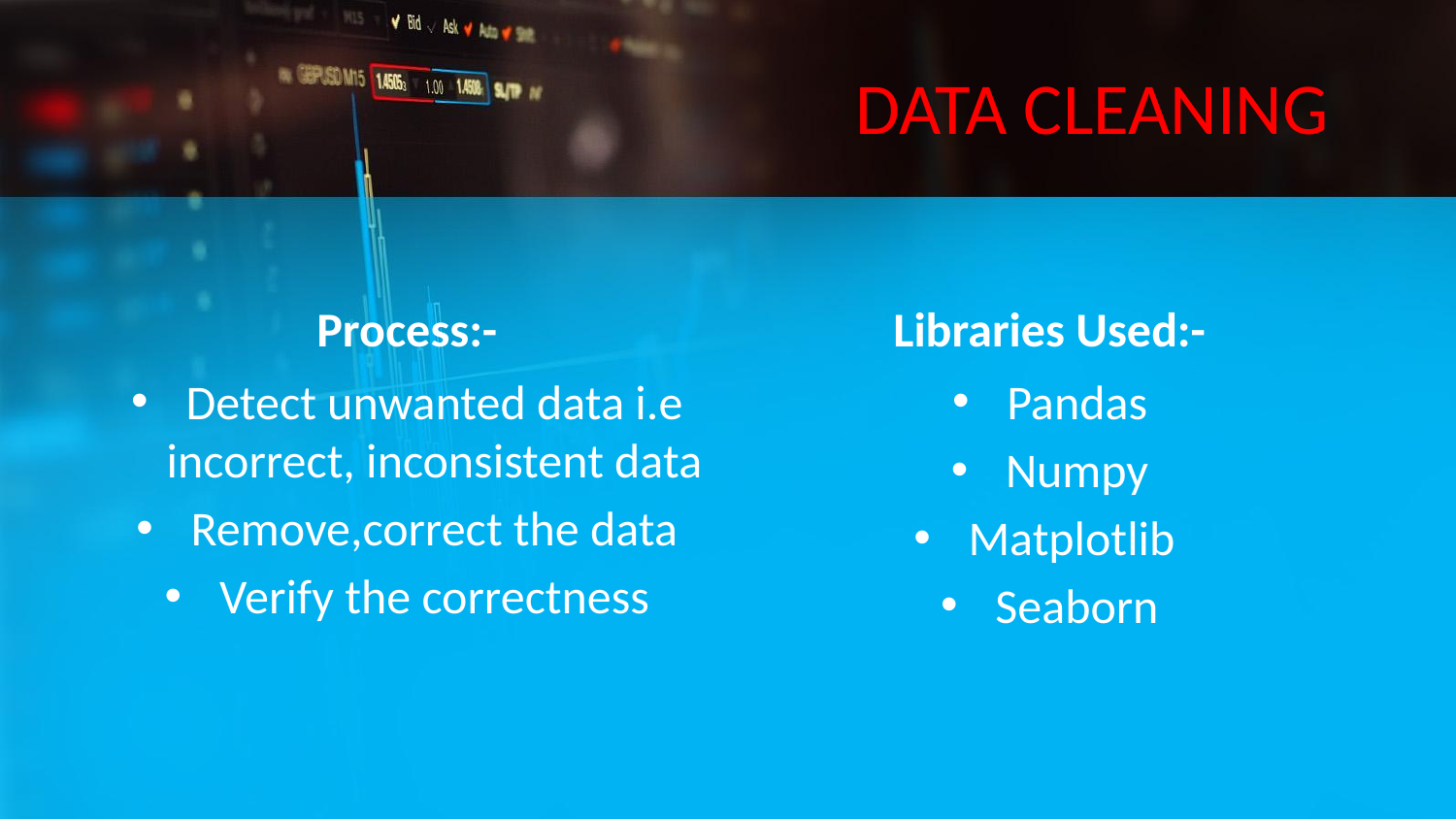

# DATA CLEANING
Process:-
Libraries Used:-
Detect unwanted data i.e incorrect, inconsistent data
Remove,correct the data
Verify the correctness

Pandas
Numpy
Matplotlib
Seaborn